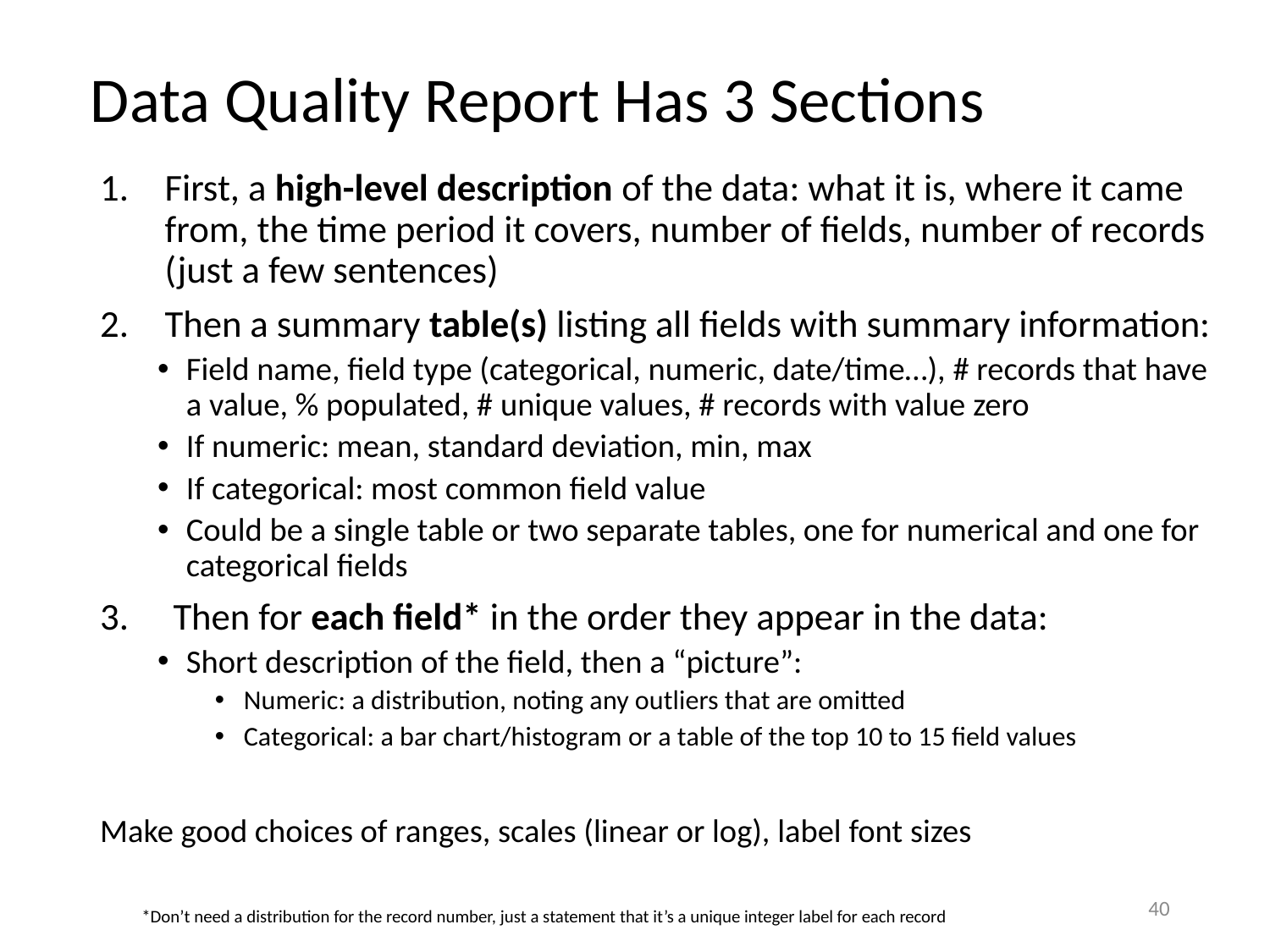

# Data Quality Report Has 3 Sections
First, a high-level description of the data: what it is, where it came from, the time period it covers, number of fields, number of records (just a few sentences)
Then a summary table(s) listing all fields with summary information:
Field name, field type (categorical, numeric, date/time…), # records that have a value, % populated, # unique values, # records with value zero
If numeric: mean, standard deviation, min, max
If categorical: most common field value
Could be a single table or two separate tables, one for numerical and one for categorical fields
 Then for each field* in the order they appear in the data:
Short description of the field, then a “picture”:
Numeric: a distribution, noting any outliers that are omitted
Categorical: a bar chart/histogram or a table of the top 10 to 15 field values

Make good choices of ranges, scales (linear or log), label font sizes

40
*Don’t need a distribution for the record number, just a statement that it’s a unique integer label for each record